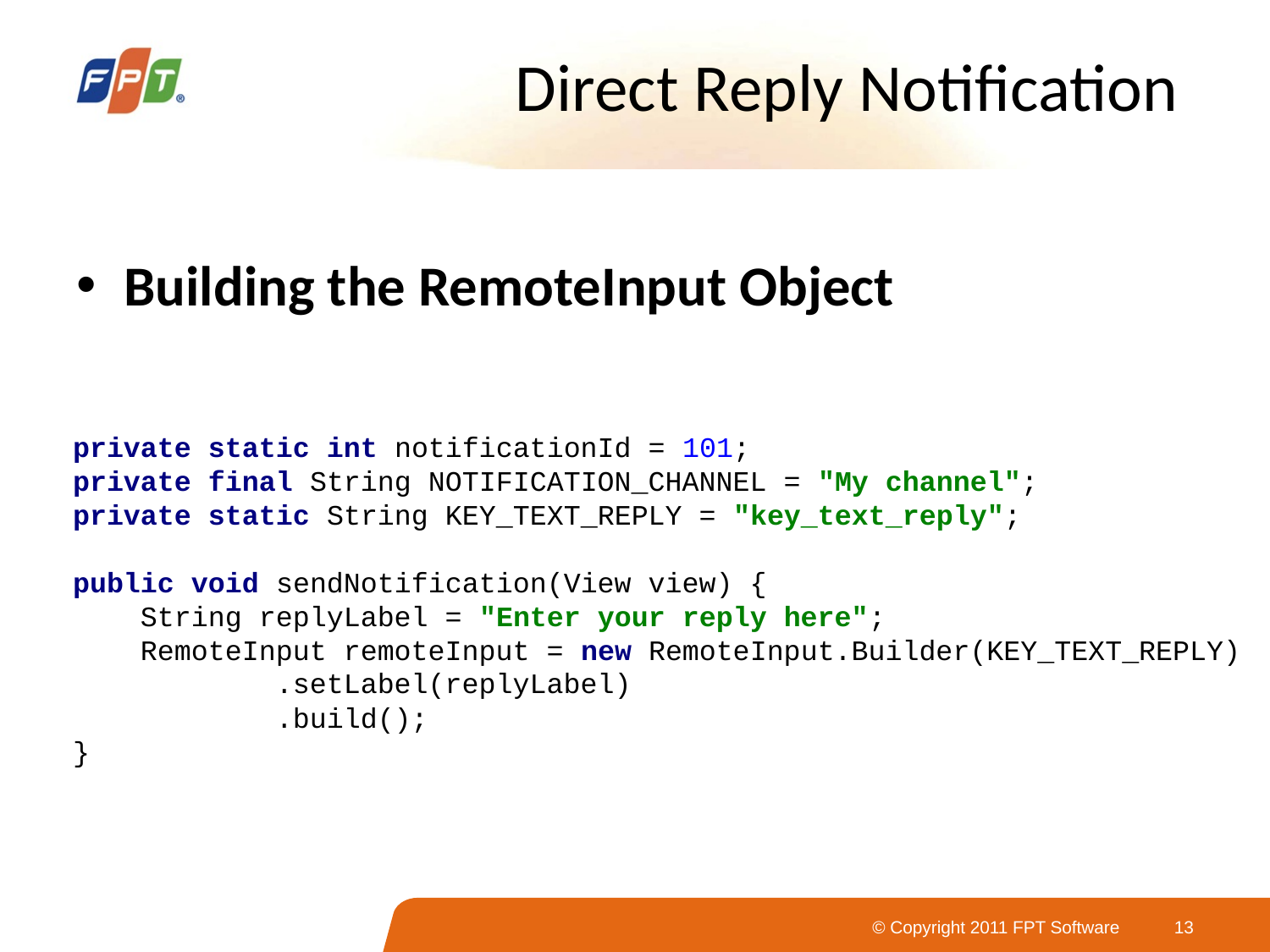

# Direct Reply Notification
Building the RemoteInput Object
private static int notificationId = 101;
private final String NOTIFICATION_CHANNEL = "My channel";
private static String KEY_TEXT_REPLY = "key_text_reply";
public void sendNotification(View view) {
    String replyLabel = "Enter your reply here";
    RemoteInput remoteInput = new RemoteInput.Builder(KEY_TEXT_REPLY)
            .setLabel(replyLabel)
            .build();
}